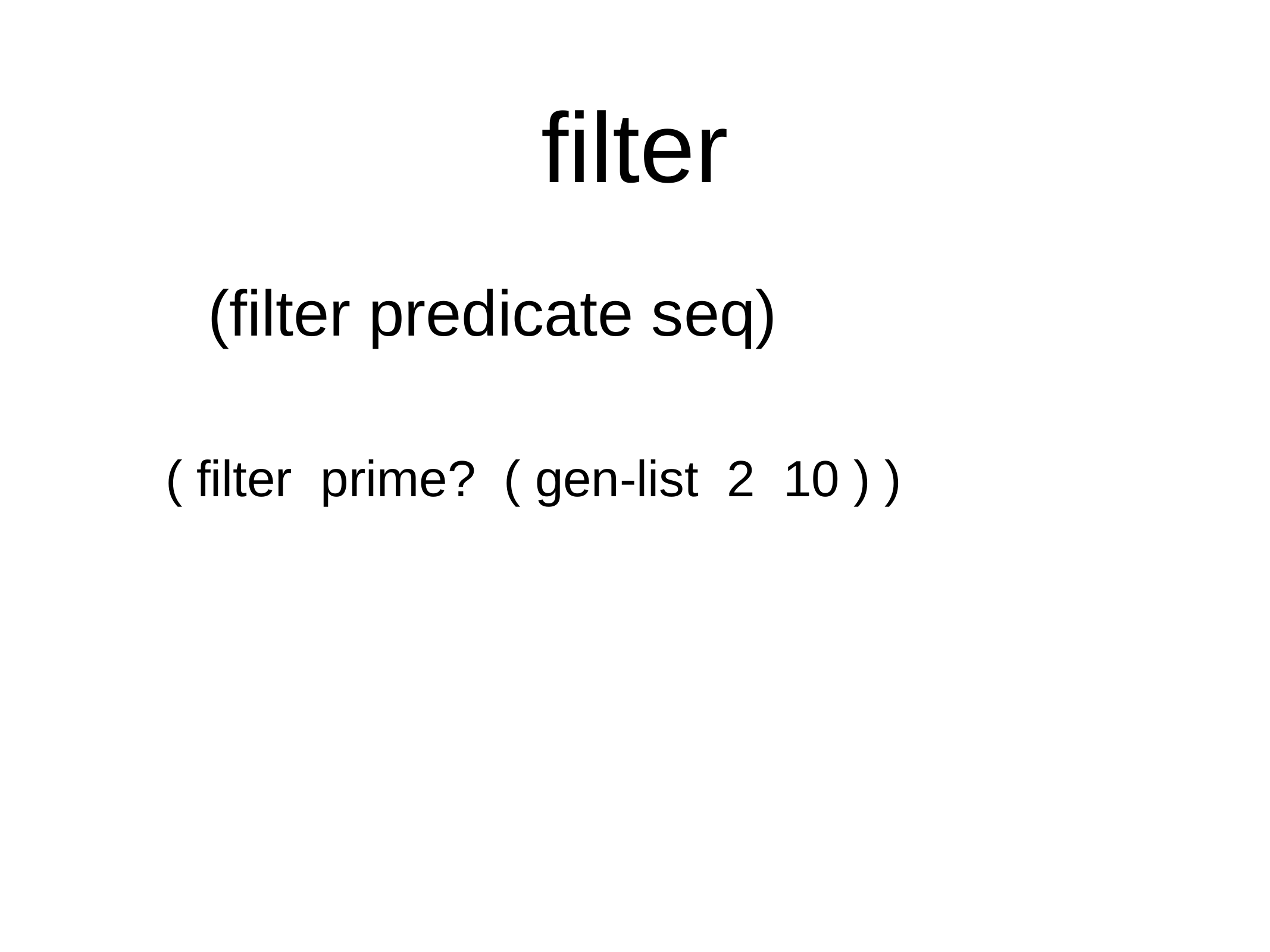

# filter
(filter predicate seq)
( filter  prime?  ( gen-list  2  10 ) )